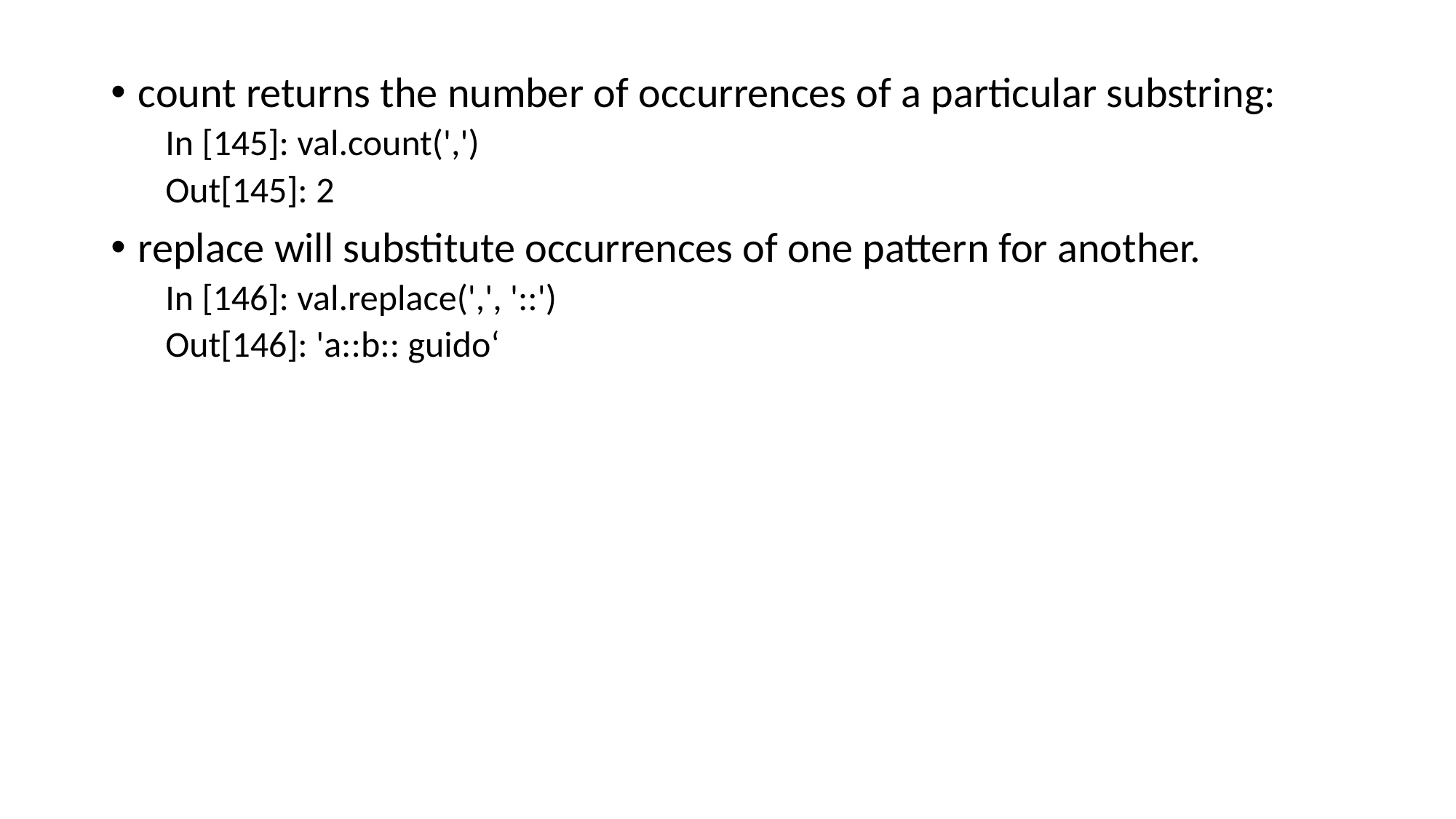

count returns the number of occurrences of a particular substring:
In [145]: val.count(',')
Out[145]: 2
replace will substitute occurrences of one pattern for another.
In [146]: val.replace(',', '::')
Out[146]: 'a::b:: guido‘